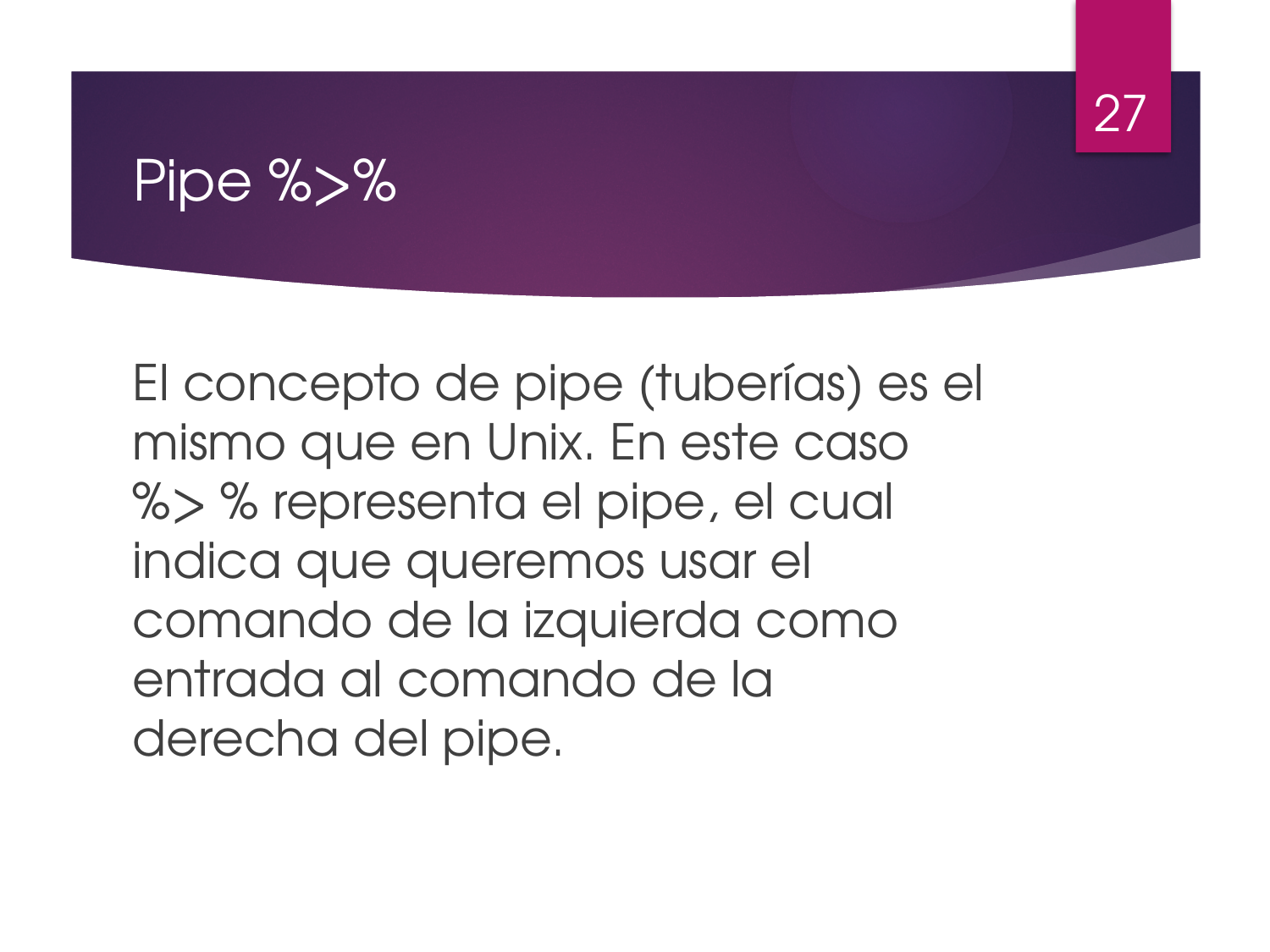

27
# Pipe %>%
El concepto de pipe (tuberías) es el mismo que en Unix. En este caso %> % representa el pipe, el cual indica que queremos usar el comando de la izquierda como entrada al comando de la derecha del pipe.